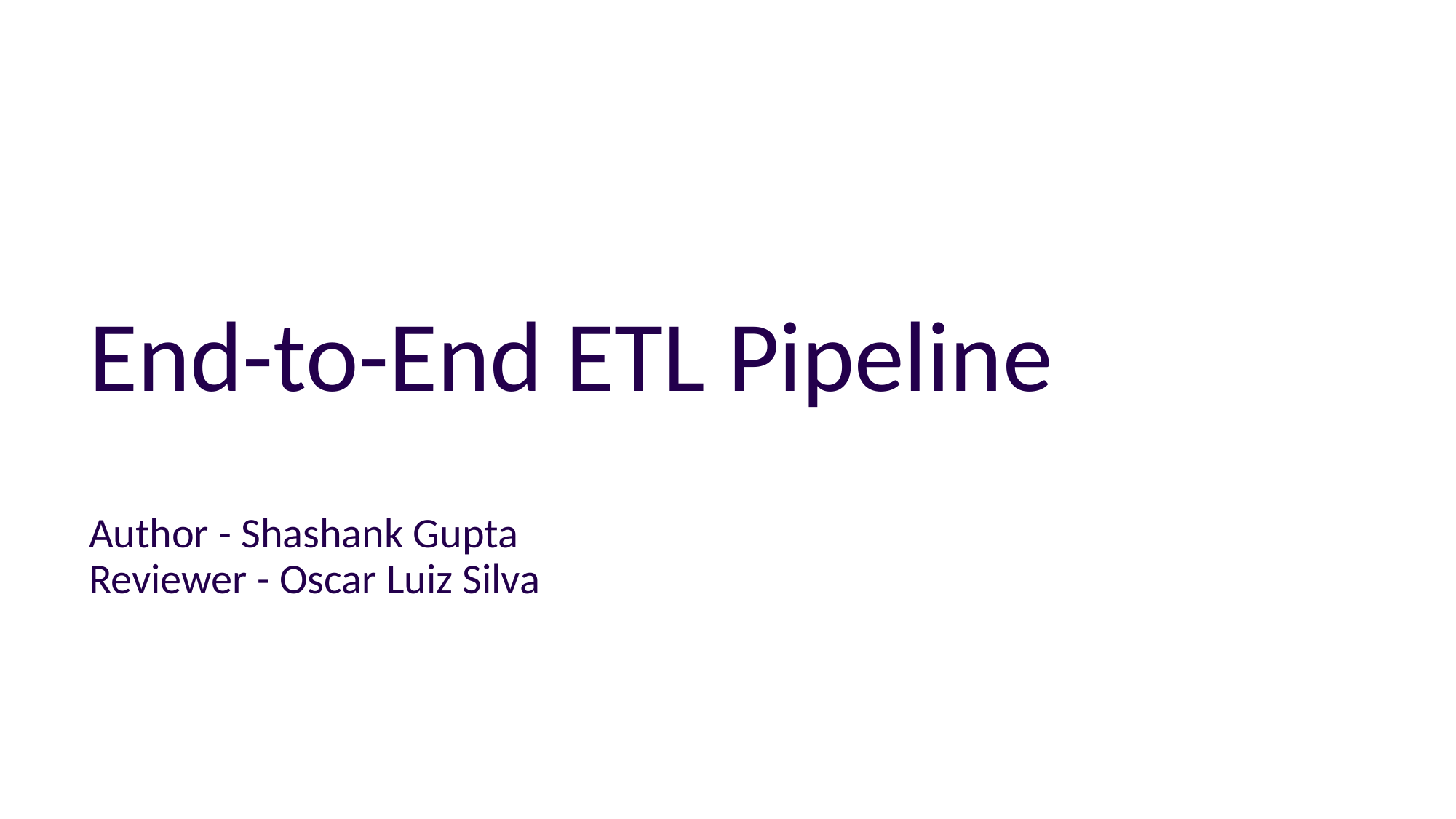

End-to-End ETL Pipeline

Author - Shashank Gupta
Reviewer - Oscar Luiz Silva